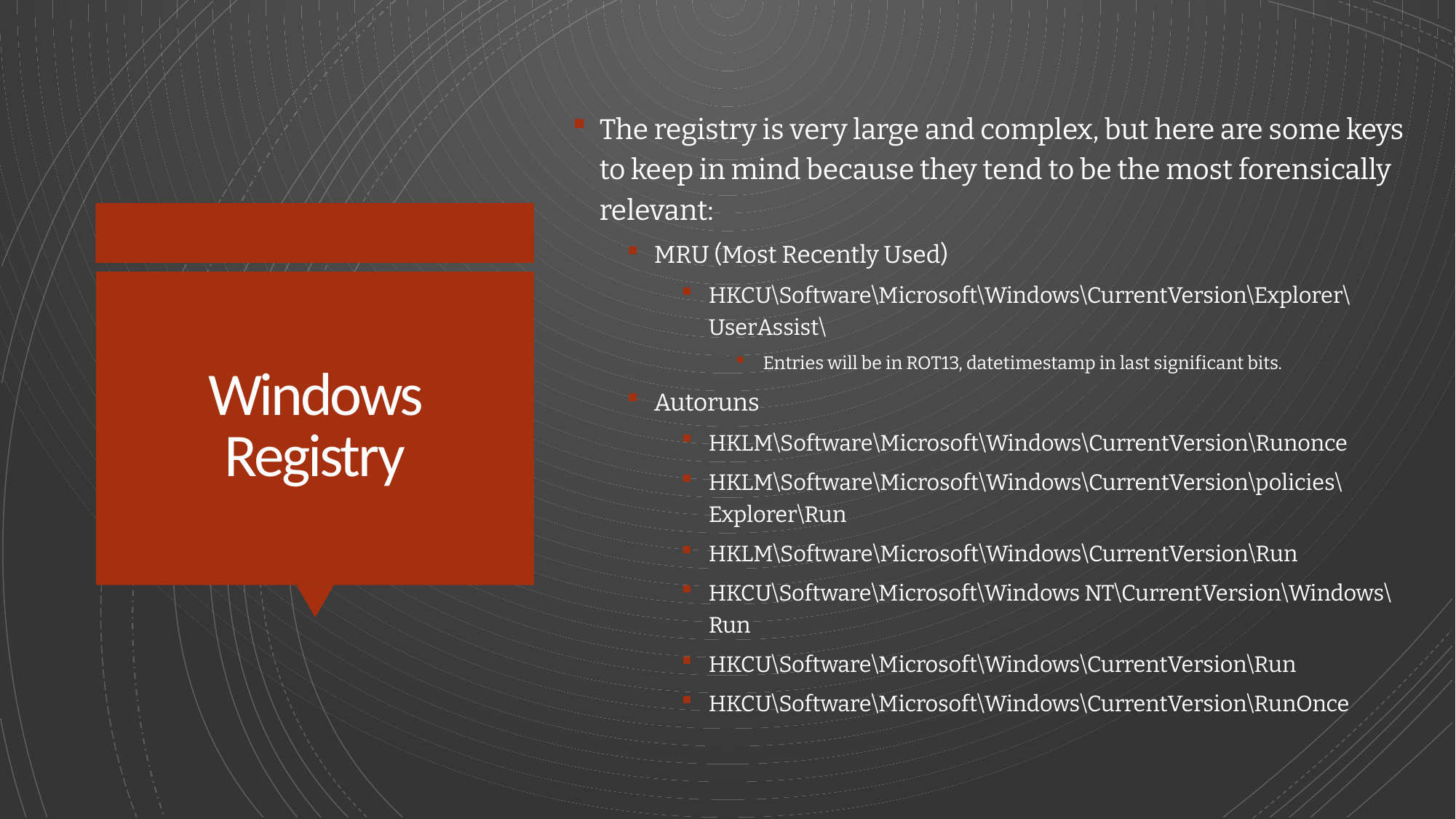

The registry is very large and complex, but here are some keys to keep in mind because they tend to be the most forensically relevant:
MRU (Most Recently Used)
HKCU\Software\Microsoft\Windows\CurrentVersion\Explorer\UserAssist\
Entries will be in ROT13, datetimestamp in last significant bits.
Autoruns
HKLM\Software\Microsoft\Windows\CurrentVersion\Runonce
HKLM\Software\Microsoft\Windows\CurrentVersion\policies\Explorer\Run
HKLM\Software\Microsoft\Windows\CurrentVersion\Run
HKCU\Software\Microsoft\Windows NT\CurrentVersion\Windows\Run
HKCU\Software\Microsoft\Windows\CurrentVersion\Run
HKCU\Software\Microsoft\Windows\CurrentVersion\RunOnce
# Windows Registry